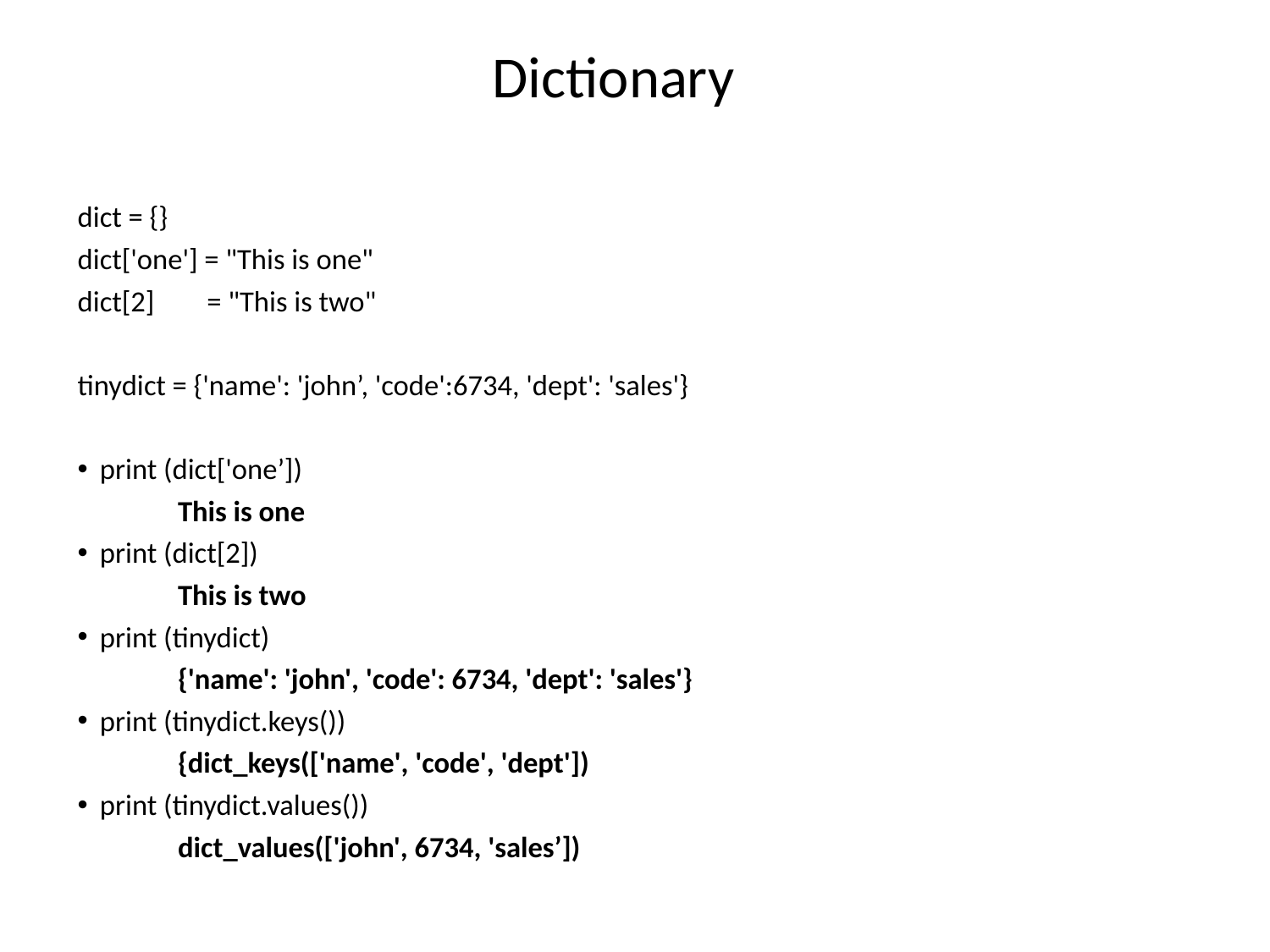

# Dictionary
dict = {}
dict['one'] = "This is one"
dict[2]        = "This is two"

tinydict = {'name': 'john’, 'code':6734, 'dept': 'sales'}

print (dict['one’])
	This is one
print (dict[2])
	This is two
print (tinydict)
	{'name': 'john', 'code': 6734, 'dept': 'sales'}
print (tinydict.keys())
	{dict_keys(['name', 'code', 'dept'])
print (tinydict.values())
	dict_values(['john', 6734, 'sales’])